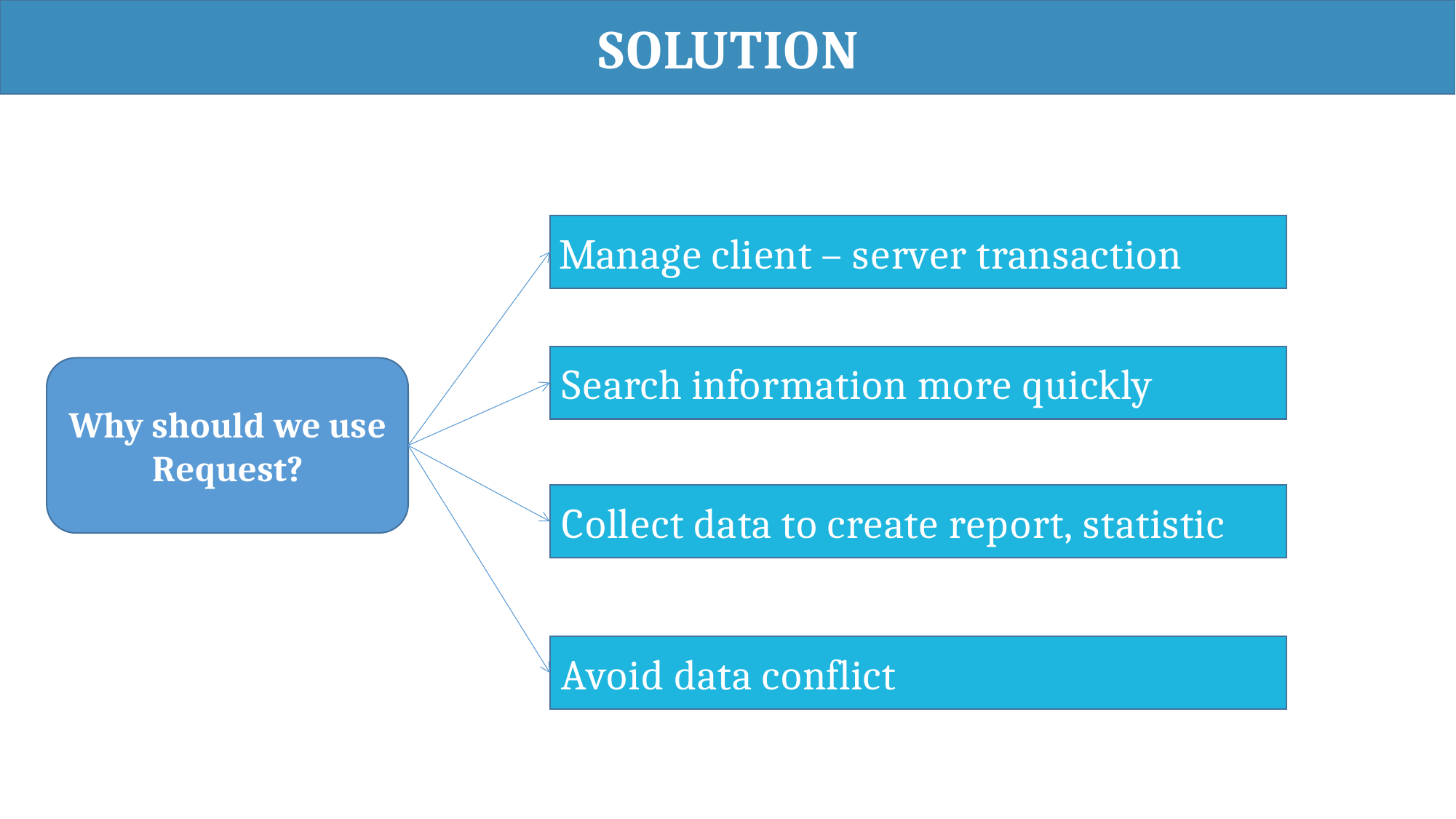

SOLUTION
Manage client – server transaction
Search information more quickly
Why should we use Request?
Collect data to create report, statistic
Avoid data conflict